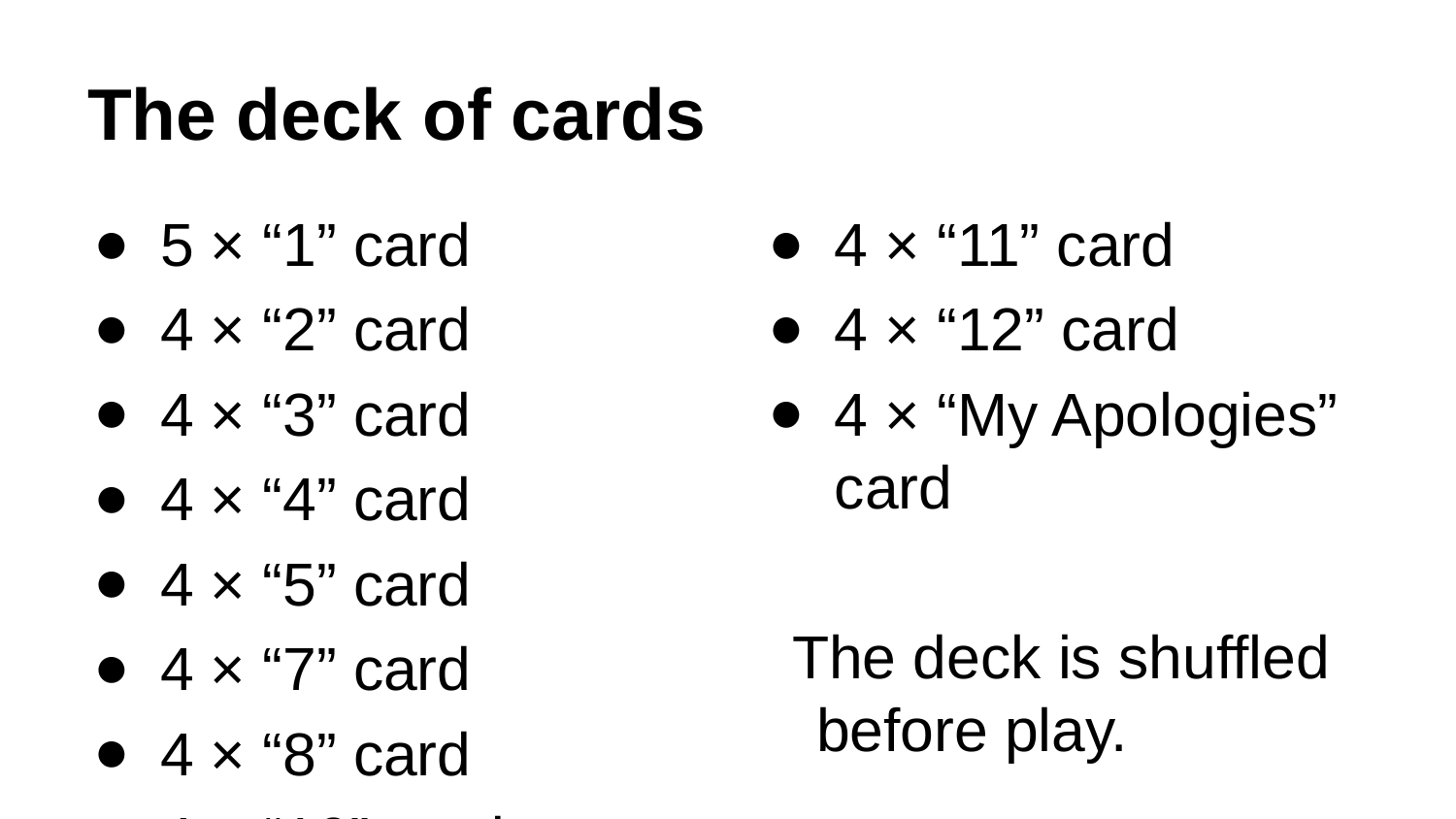

# The deck of cards
5 × “1” card
4 × “2” card
4 × “3” card
4 × “4” card
4 × “5” card
4 × “7” card
4 × “8” card
4 × “10” card
4 × “11” card
4 × “12” card
4 × “My Apologies” card

The deck is shuffled before play.